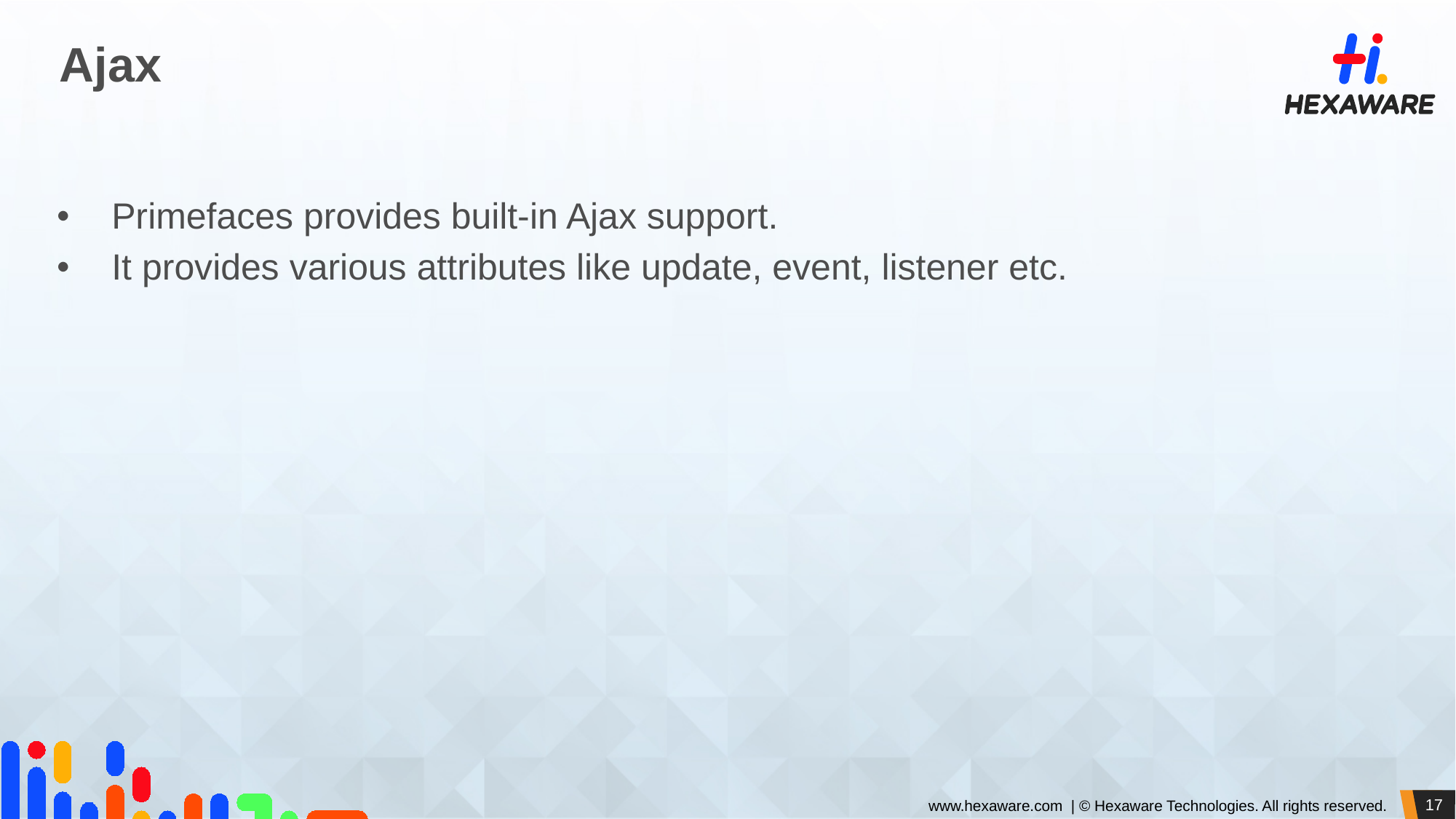

# Ajax
Primefaces provides built-in Ajax support.
It provides various attributes like update, event, listener etc.